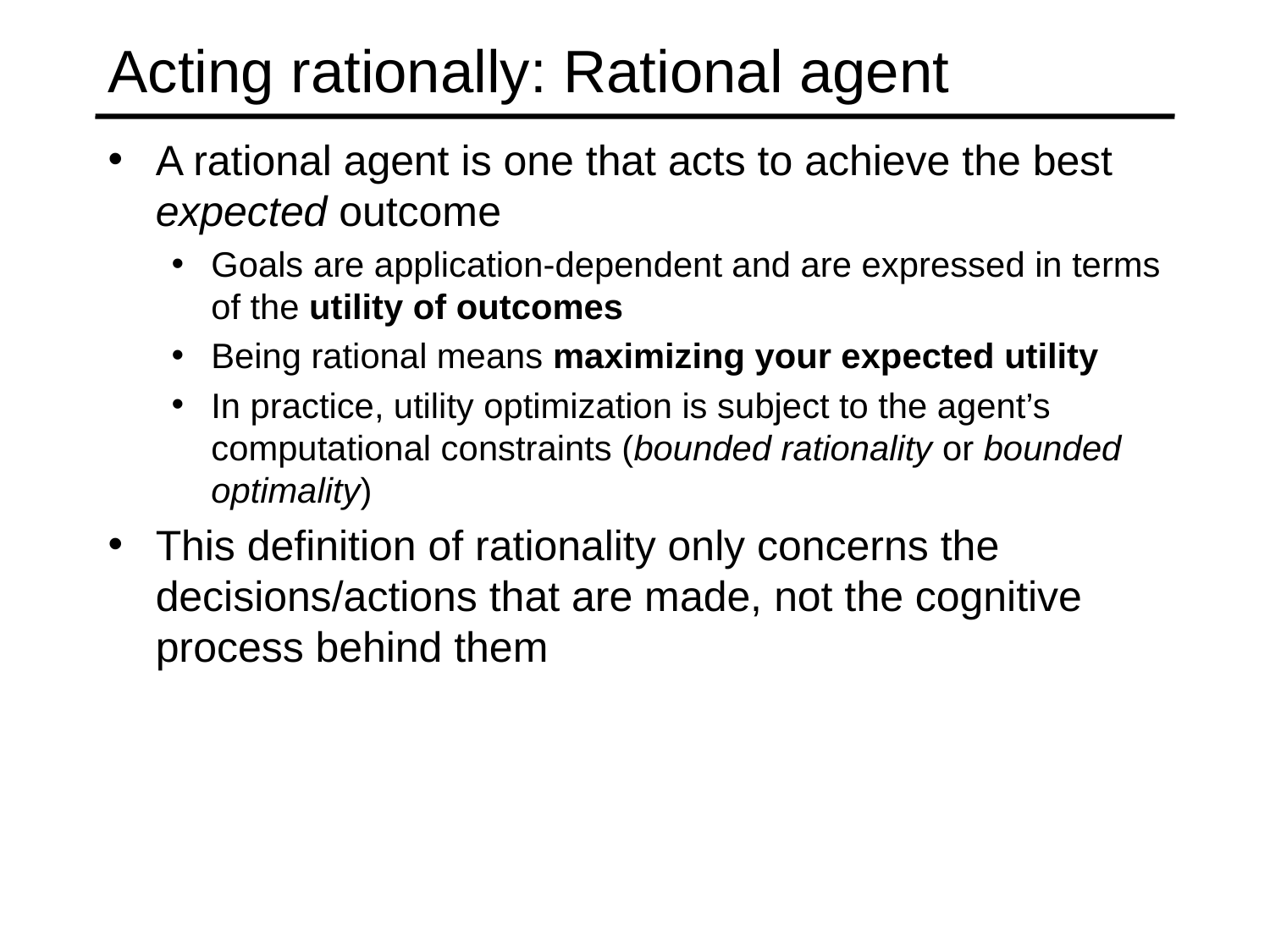

# Acting rationally: Rational agent
A rational agent is one that acts to achieve the best expected outcome
Goals are application-dependent and are expressed in terms of the utility of outcomes
Being rational means maximizing your expected utility
In practice, utility optimization is subject to the agent’s computational constraints (bounded rationality or bounded optimality)
This definition of rationality only concerns the decisions/actions that are made, not the cognitive process behind them